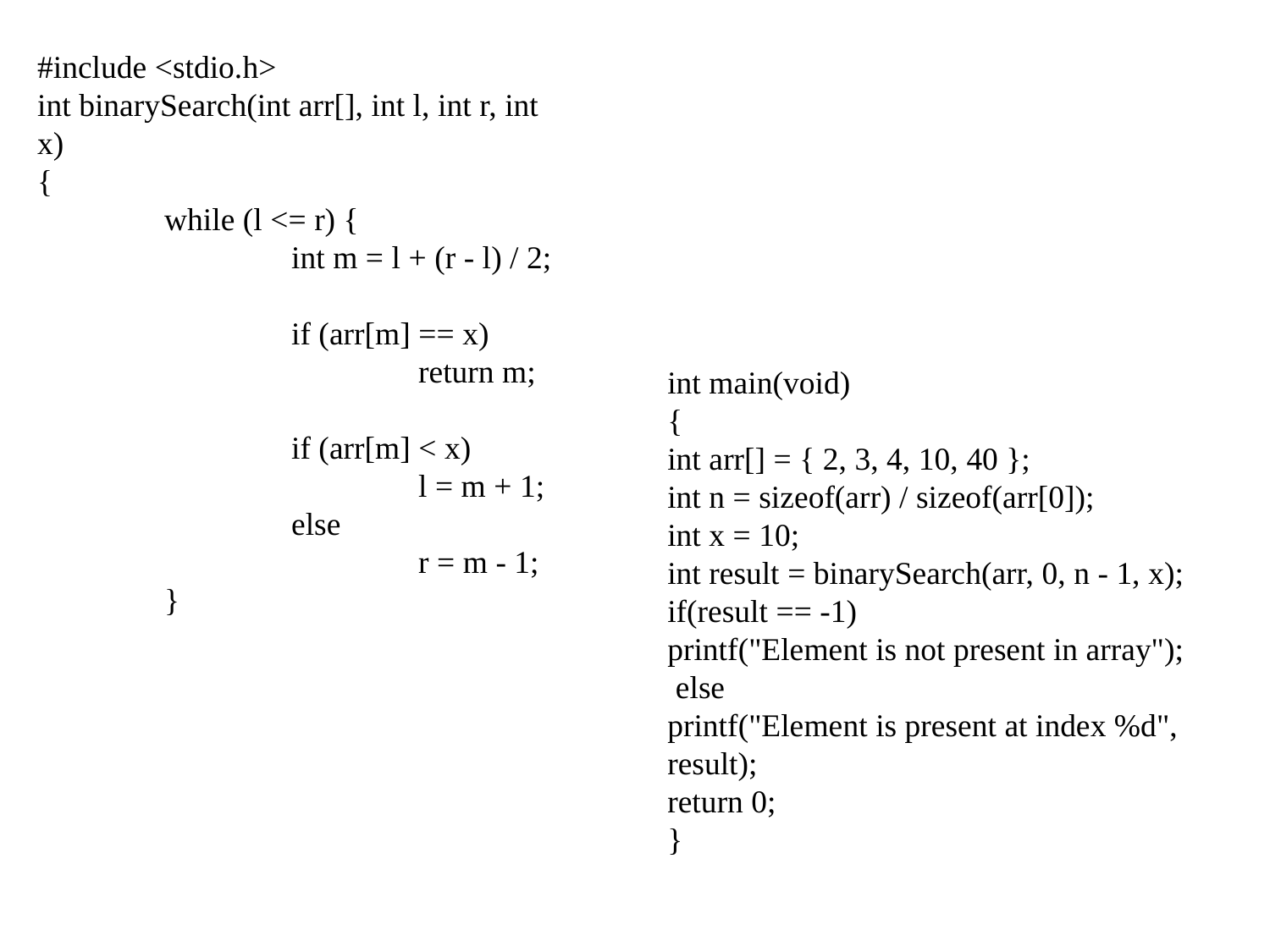

#include <stdio.h>
int binarySearch(int arr[], int l, int r, int x)
{
	while (l <= r) {
		int m = l + (r - l) / 2;

		if (arr[m] == x)
			return m;

		if (arr[m] < x)
			l = m + 1;
		else
			r = m - 1;
	}
int main(void)
{
int arr[] = { 2, 3, 4, 10, 40 };
int n = sizeof(arr) / sizeof(arr[0]);
int x = 10;
int result = binarySearch(arr, 0, n - 1, x);
if(result == -1)
printf("Element is not present in array");
 else
printf("Element is present at index %d",
result);
return 0;
}